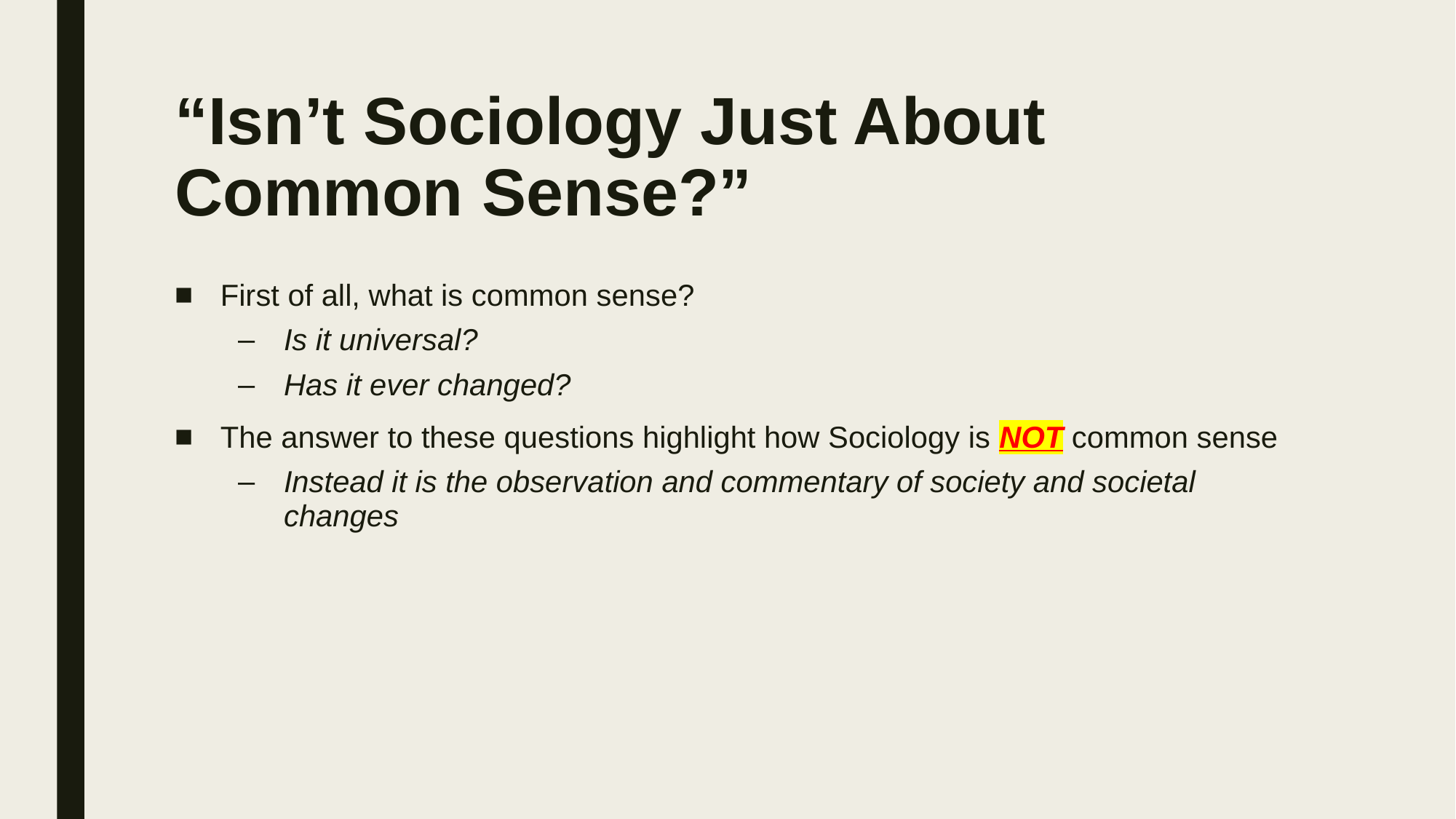

# “Isn’t Sociology Just About Common Sense?”
First of all, what is common sense?
Is it universal?
Has it ever changed?
The answer to these questions highlight how Sociology is NOT common sense
Instead it is the observation and commentary of society and societal changes